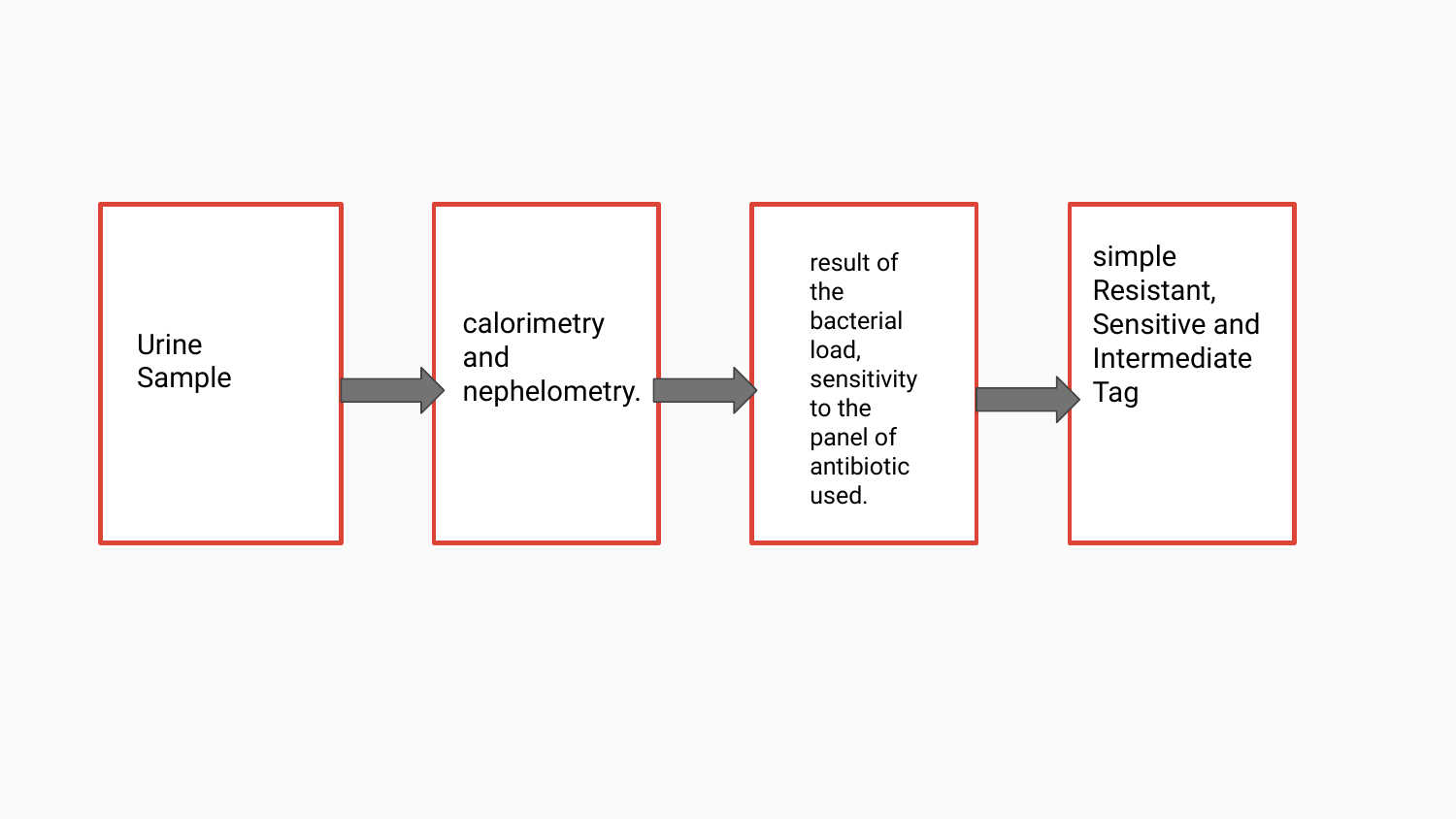

simple Resistant, Sensitive and Intermediate Tag

result of the bacterial load,
sensitivity to the panel of antibiotic used.

calorimetry and nephelometry.
Urine Sample